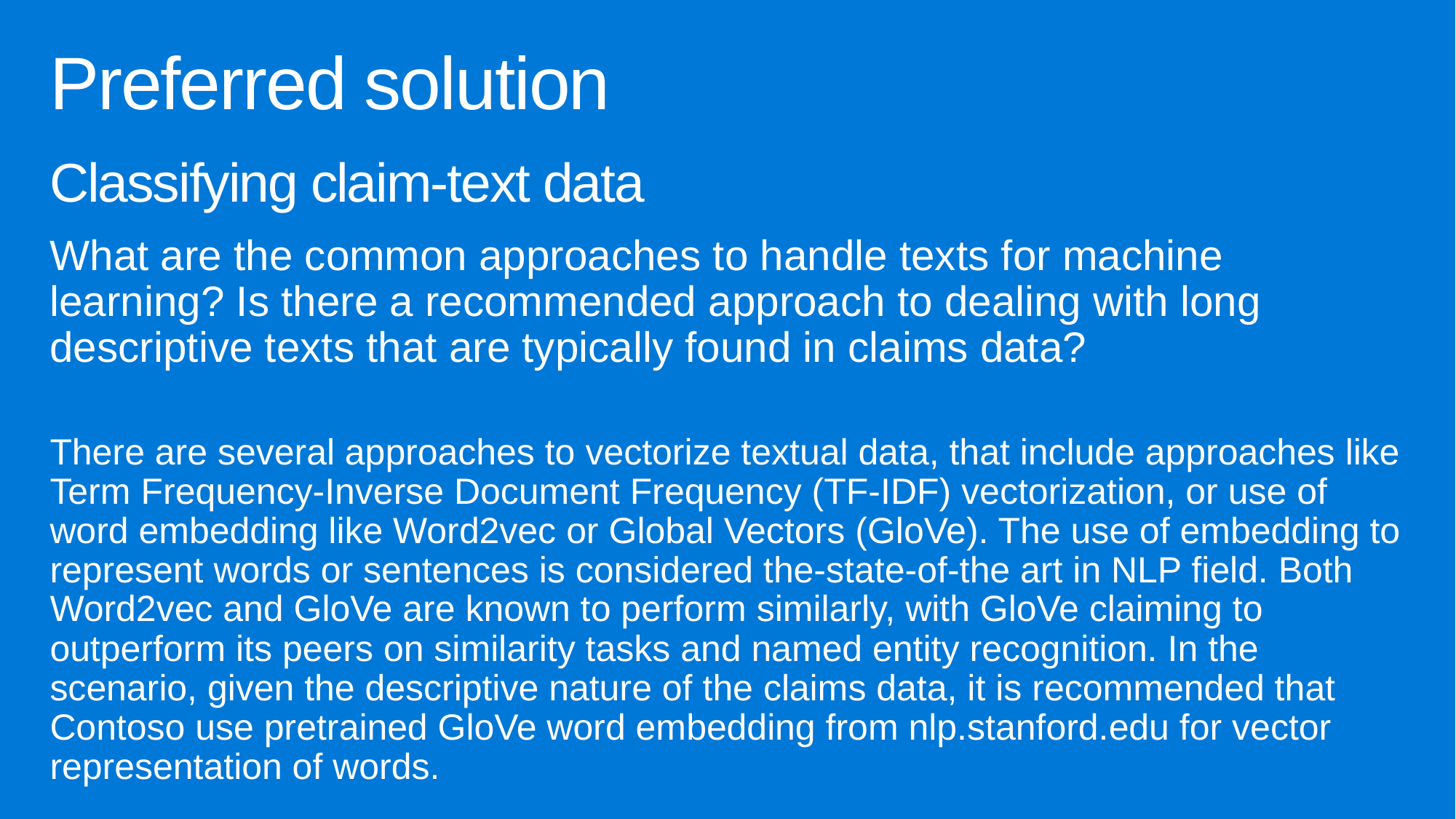

# Preferred solution
Classifying claim-text data
What are the common approaches to handle texts for machine learning? Is there a recommended approach to dealing with long descriptive texts that are typically found in claims data?

There are several approaches to vectorize textual data, that include approaches like Term Frequency-Inverse Document Frequency (TF-IDF) vectorization, or use of word embedding like Word2vec or Global Vectors (GloVe). The use of embedding to represent words or sentences is considered the-state-of-the art in NLP field. Both Word2vec and GloVe are known to perform similarly, with GloVe claiming to outperform its peers on similarity tasks and named entity recognition. In the scenario, given the descriptive nature of the claims data, it is recommended that Contoso use pretrained GloVe word embedding from nlp.stanford.edu for vector representation of words.